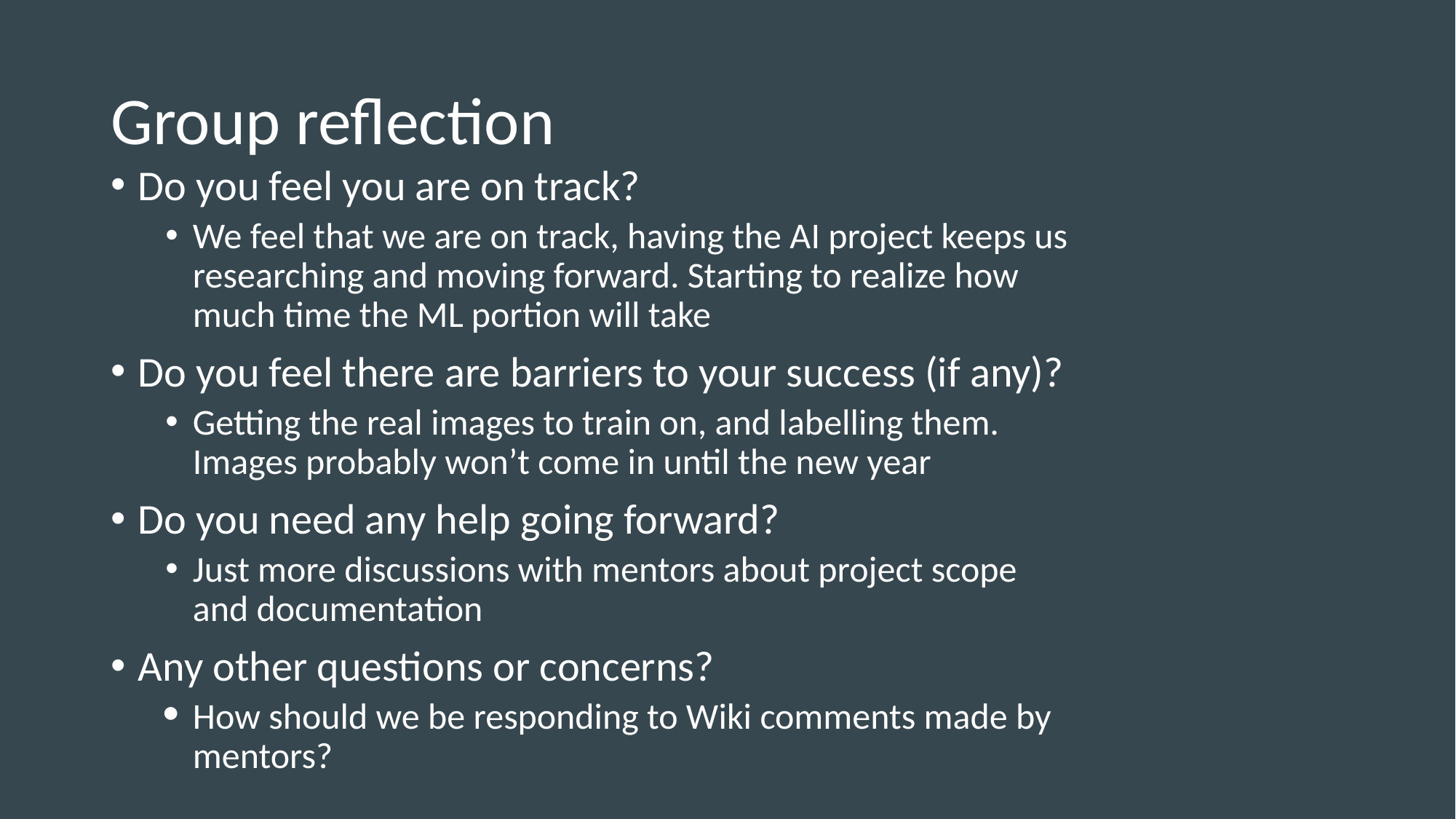

# Group reflection
Do you feel you are on track?
We feel that we are on track, having the AI project keeps us researching and moving forward. Starting to realize how much time the ML portion will take
Do you feel there are barriers to your success (if any)?
Getting the real images to train on, and labelling them. Images probably won’t come in until the new year
Do you need any help going forward?
Just more discussions with mentors about project scope and documentation
Any other questions or concerns?
How should we be responding to Wiki comments made by mentors?